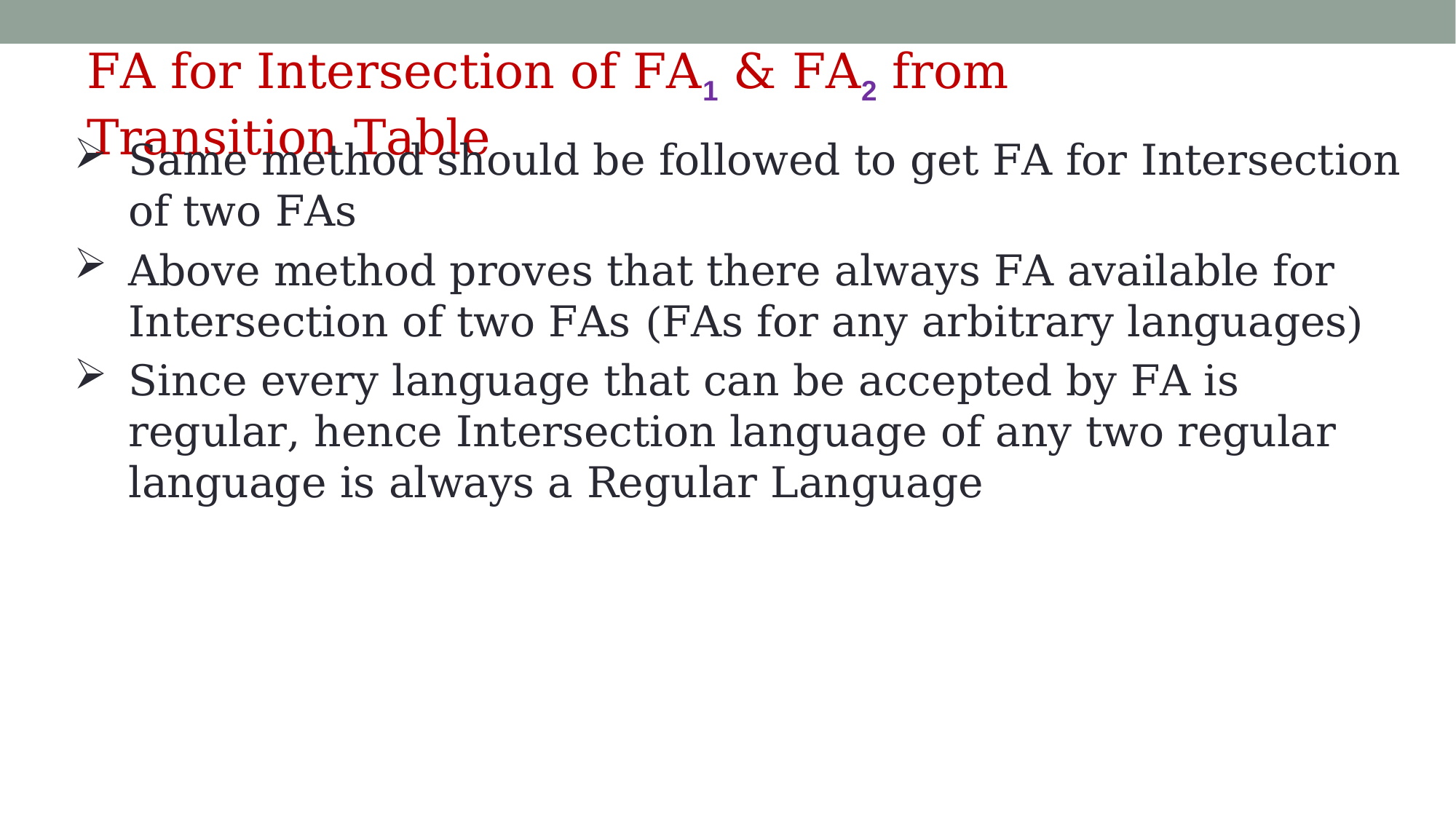

FA for Intersection of FA1 & FA2 from Transition Table
Same method should be followed to get FA for Intersection of two FAs
Above method proves that there always FA available for Intersection of two FAs (FAs for any arbitrary languages)
Since every language that can be accepted by FA is regular, hence Intersection language of any two regular language is always a Regular Language